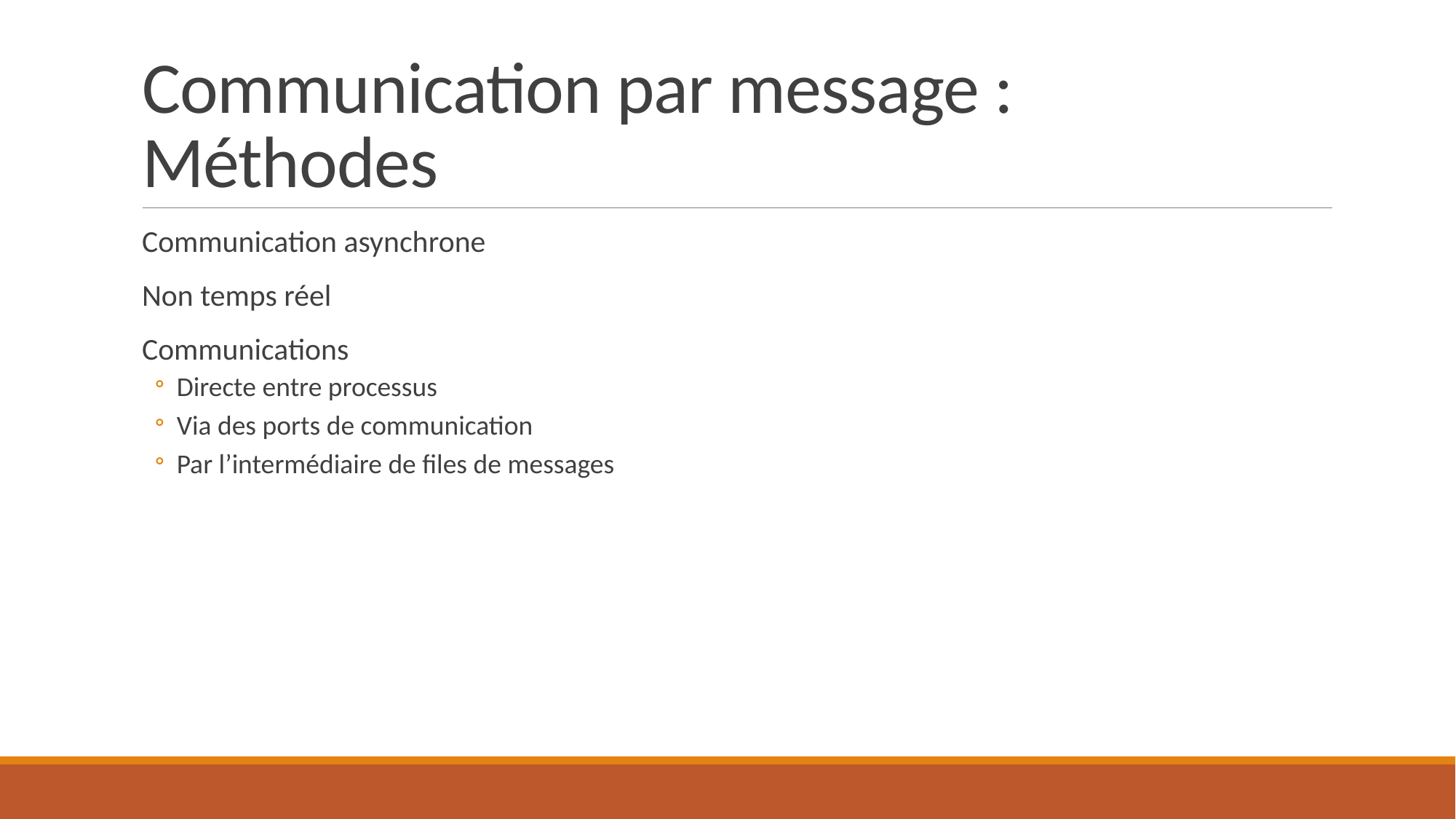

# Communication par message : Méthodes
Communication asynchrone
Non temps réel
Communications
Directe entre processus
Via des ports de communication
Par l’intermédiaire de files de messages